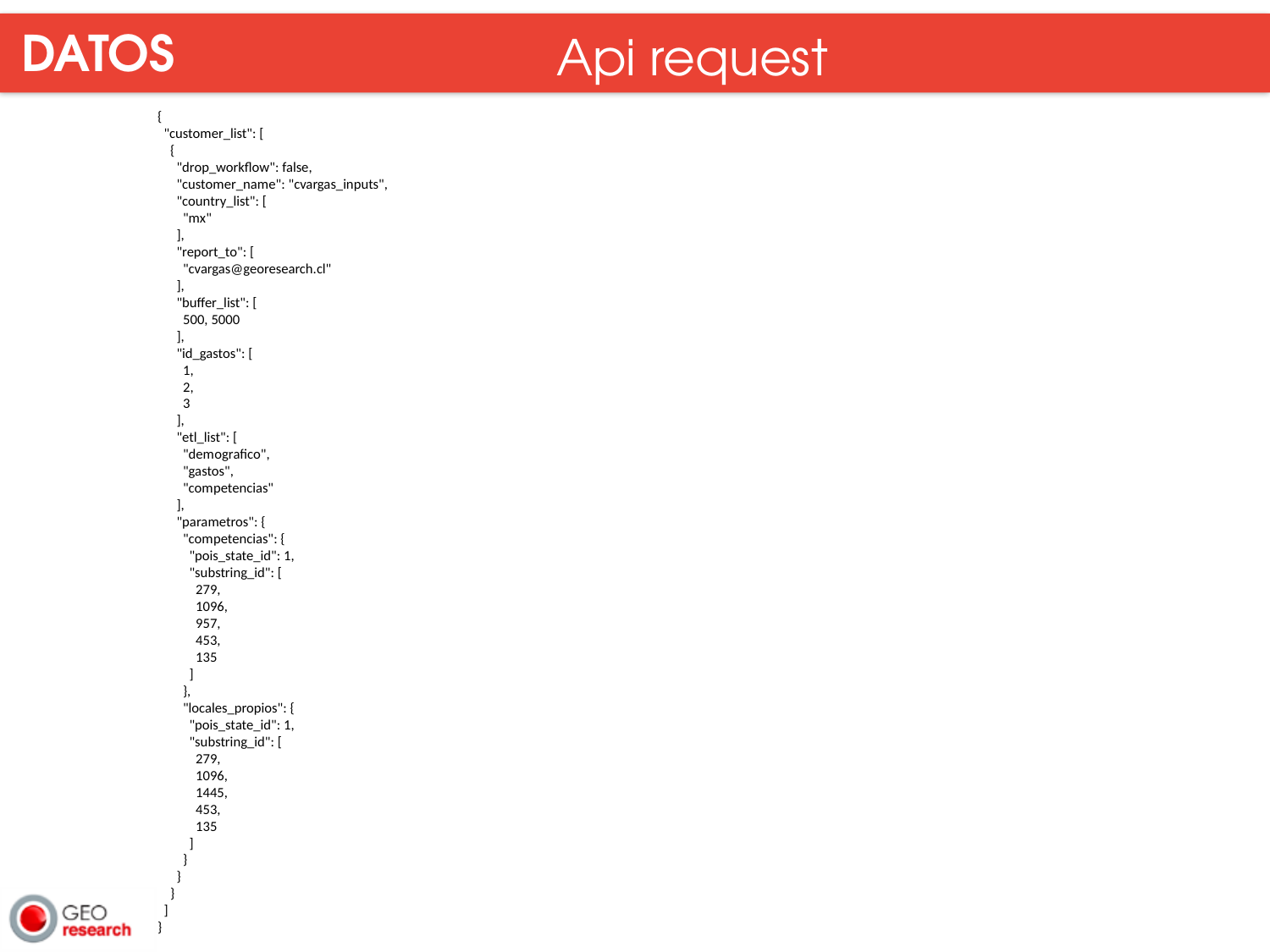

DATOS
Api request
{
  "customer_list": [
    {
      "drop_workflow": false,
      "customer_name": "cvargas_inputs",
      "country_list": [
        "mx"
      ],
      "report_to": [
        "cvargas@georesearch.cl"
      ],
      "buffer_list": [
        500, 5000
      ],
      "id_gastos": [
        1,
        2,
        3
      ],
      "etl_list": [
        "demografico",
        "gastos",
        "competencias"
      ],
      "parametros": {
        "competencias": {
          "pois_state_id": 1,
          "substring_id": [
            279,
            1096,
            957,
            453,
            135
          ]
        },
        "locales_propios": {
          "pois_state_id": 1,
          "substring_id": [
            279,
            1096,
            1445,
            453,
            135
          ]
        }
      }
    }
  ]
}